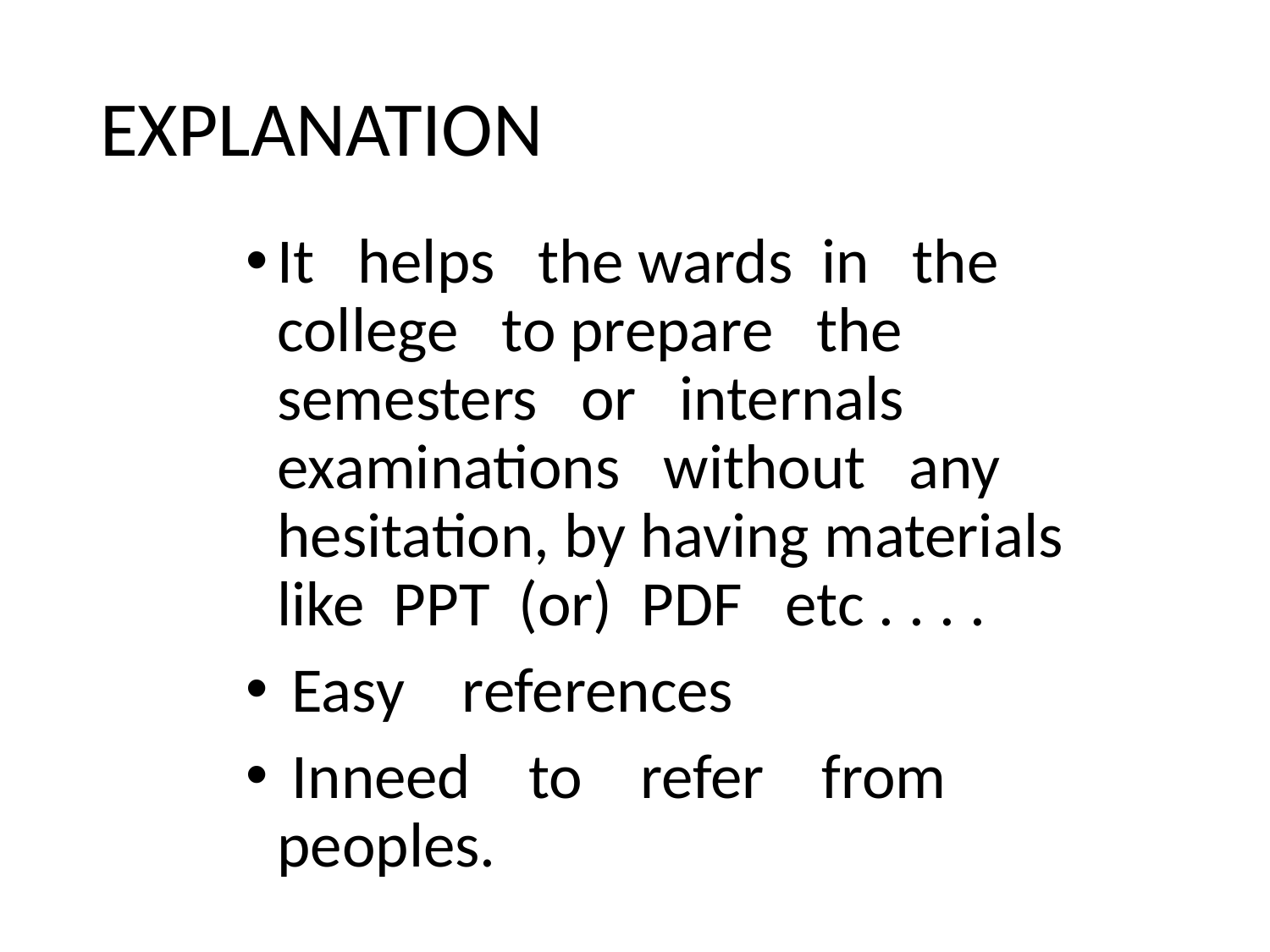

# EXPLANATION
It   helps   the wards  in   the   college   to prepare   the   semesters   or   internals examinations   without   any   hesitation, by having materials like  PPT  (or)  PDF   etc . . . .
 Easy    references
 Inneed    to    refer    from   peoples.